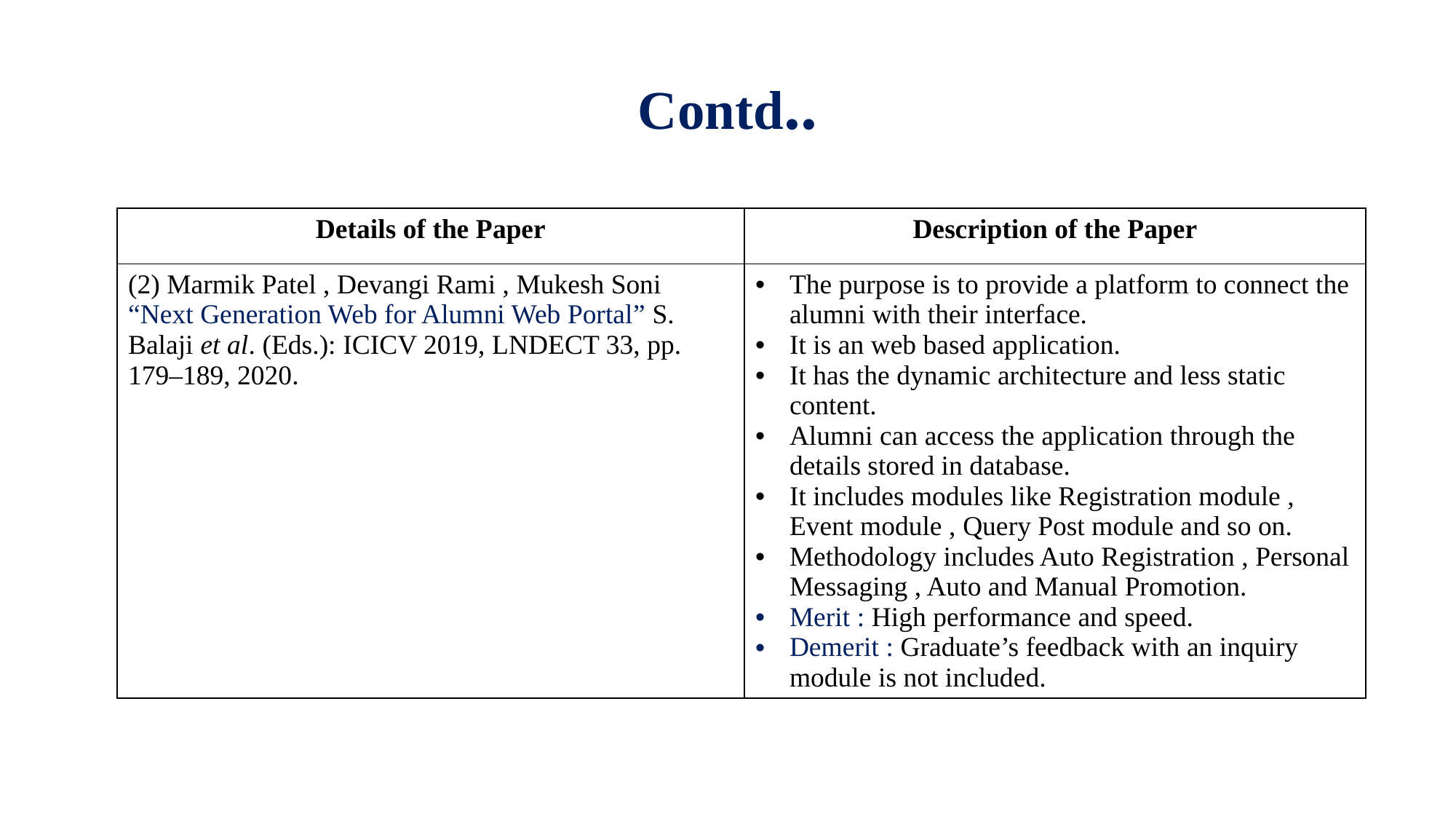

# Contd..
| Details of the Paper | Description of the Paper |
| --- | --- |
| (2) Marmik Patel , Devangi Rami , Mukesh Soni “Next Generation Web for Alumni Web Portal” S. Balaji et al. (Eds.): ICICV 2019, LNDECT 33, pp. 179–189, 2020. | The purpose is to provide a platform to connect the alumni with their interface. It is an web based application. It has the dynamic architecture and less static content. Alumni can access the application through the details stored in database. It includes modules like Registration module , Event module , Query Post module and so on. Methodology includes Auto Registration , Personal Messaging , Auto and Manual Promotion. Merit : High performance and speed. Demerit : Graduate’s feedback with an inquiry module is not included. |